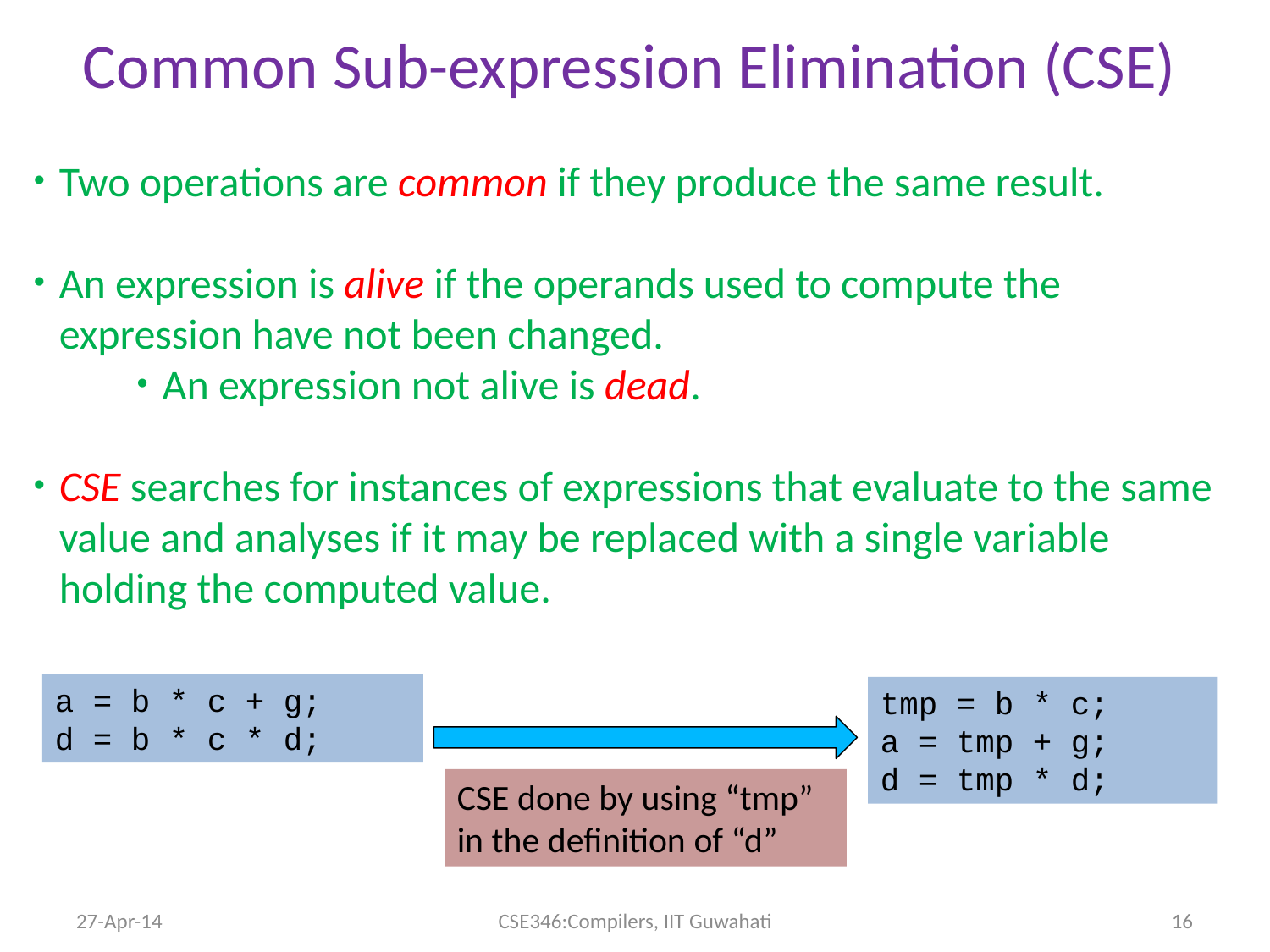

Common Sub-expression Elimination (CSE)
Two operations are common if they produce the same result.

An expression is alive if the operands used to compute the expression have not been changed.
An expression not alive is dead.

CSE searches for instances of expressions that evaluate to the same value and analyses if it may be replaced with a single variable holding the computed value.

a = b * c + g;
d = b * c * d;
tmp = b * c;
a = tmp + g;
d = tmp * d;

CSE done by using “tmp” in the definition of “d”
27-Apr-14
CSE346:Compilers, IIT Guwahati
16